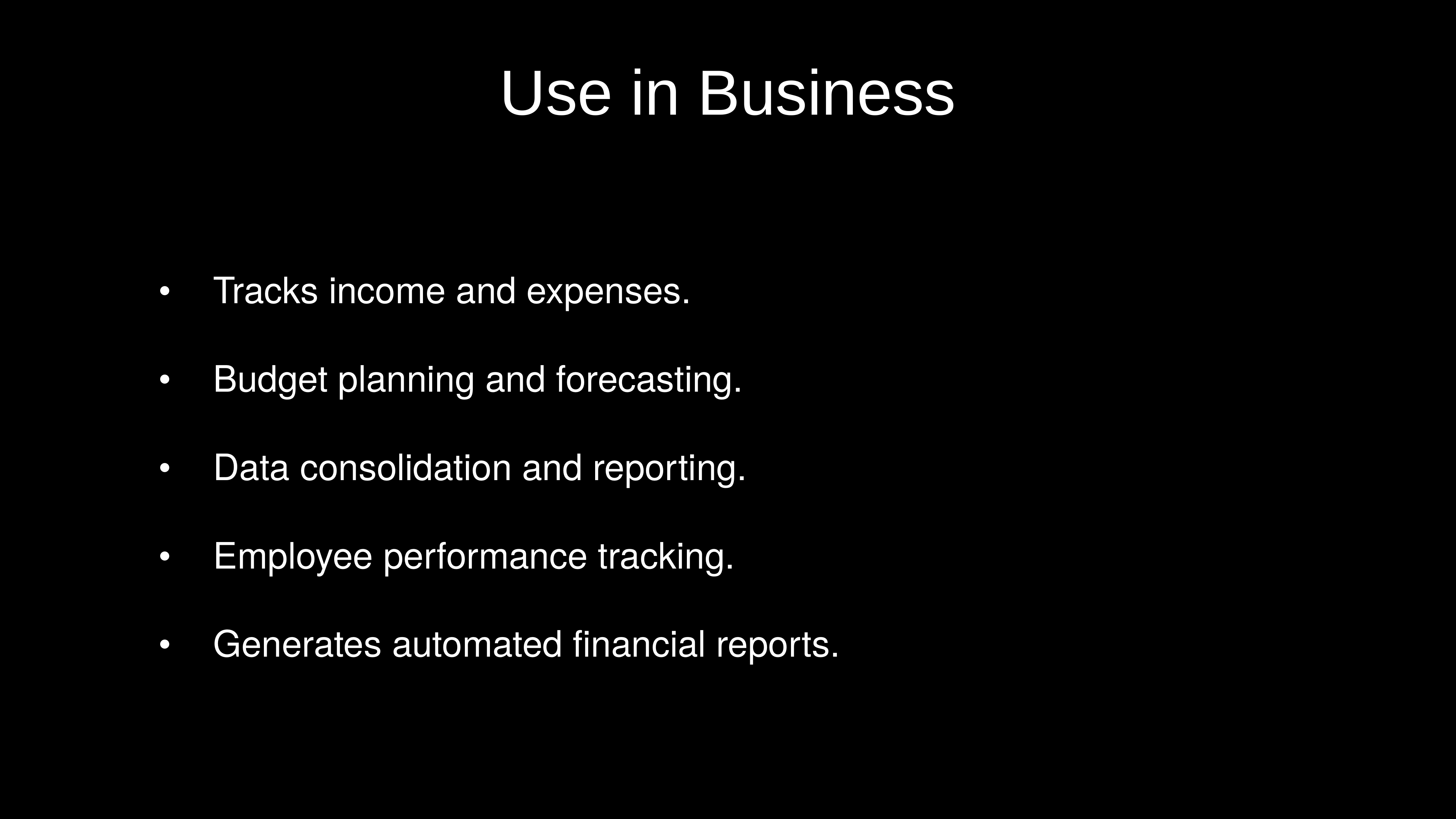

# Use in Business
	•	Tracks income and expenses.
	•	Budget planning and forecasting.
	•	Data consolidation and reporting.
	•	Employee performance tracking.
	•	Generates automated financial reports.